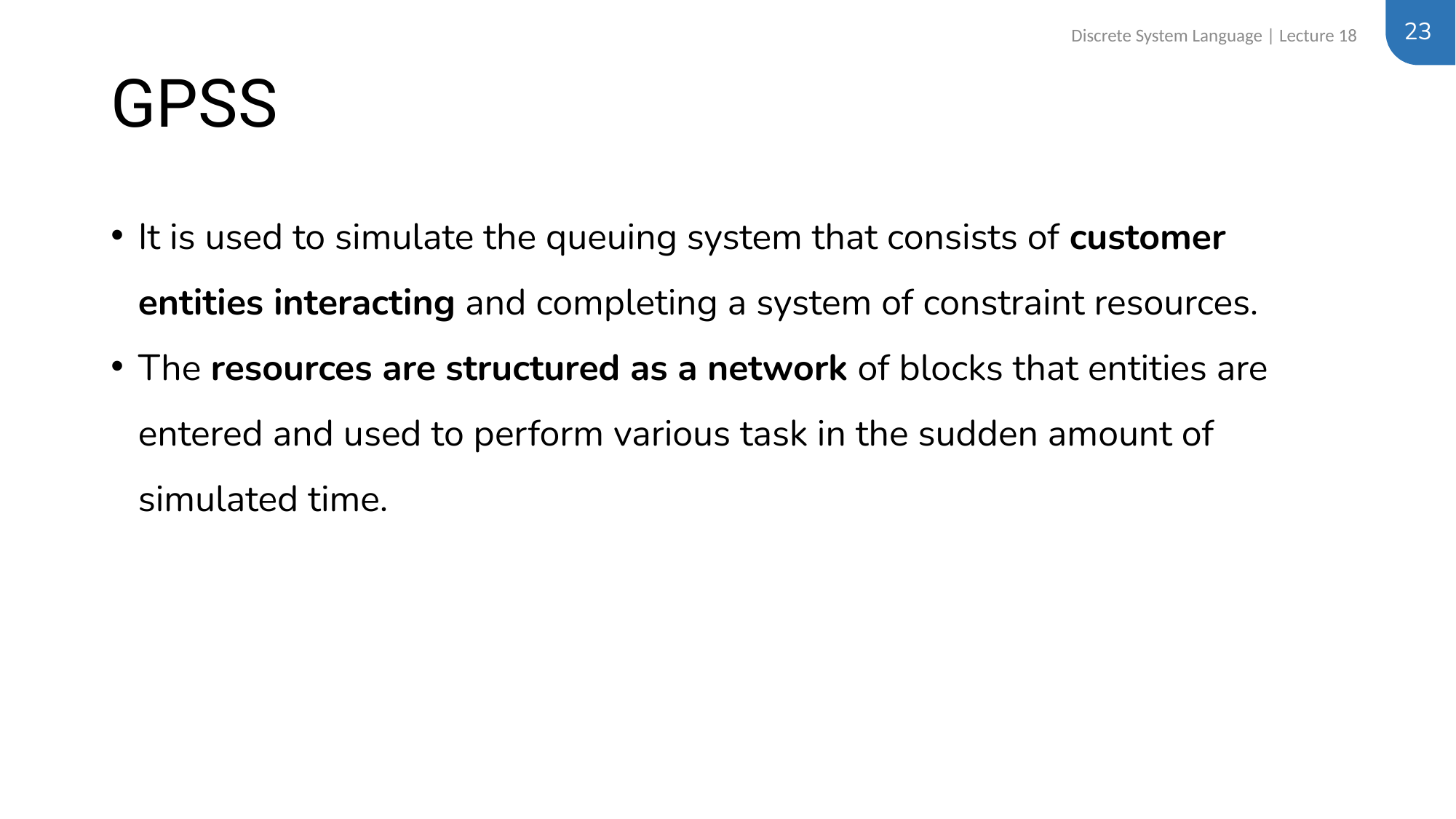

23
Discrete System Language | Lecture 18
# GPSS
It is used to simulate the queuing system that consists of customer entities interacting and completing a system of constraint resources.
The resources are structured as a network of blocks that entities are entered and used to perform various task in the sudden amount of simulated time.